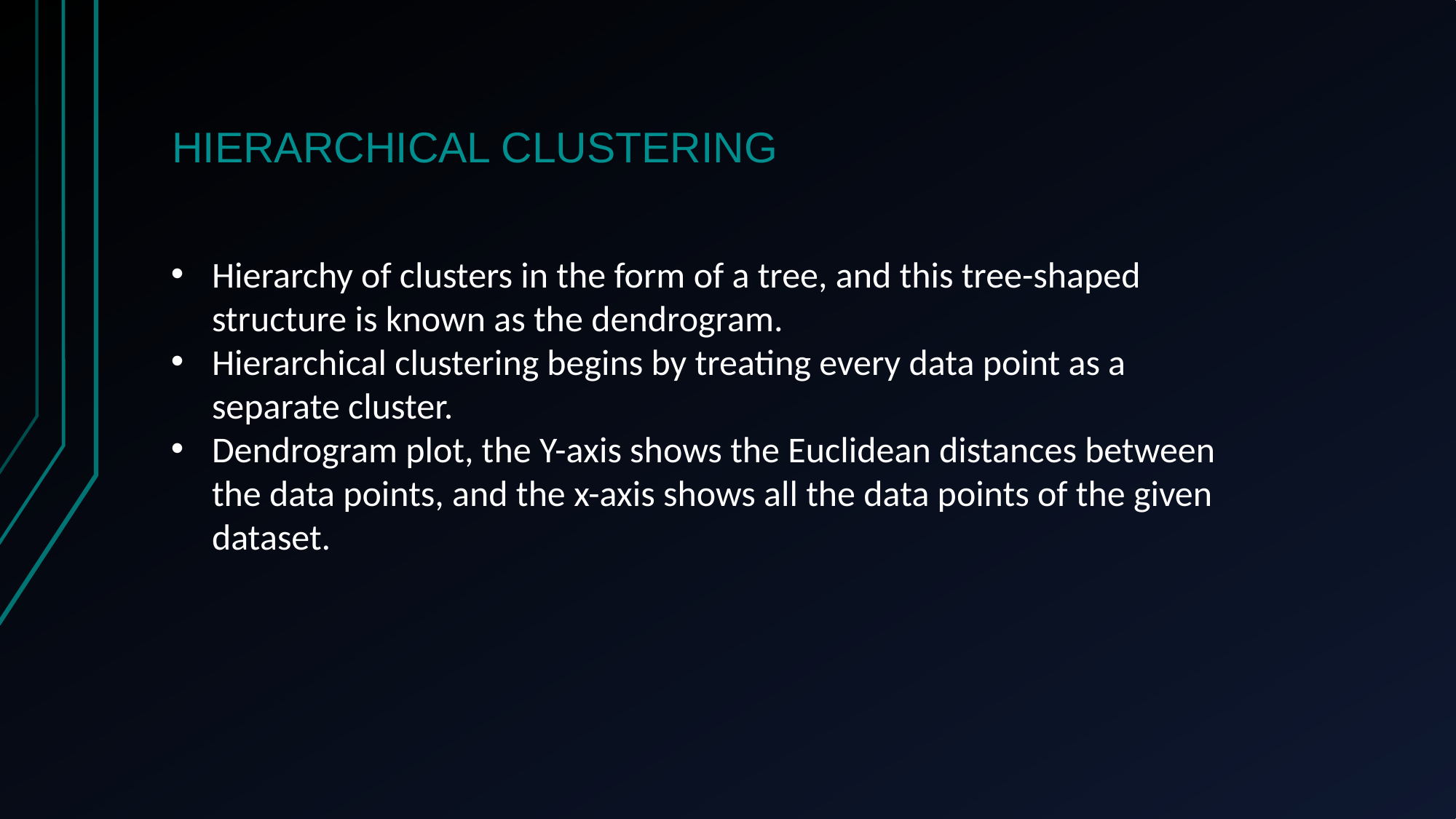

# HIERARCHICAL CLUSTERING
Hierarchy of clusters in the form of a tree, and this tree-shaped structure is known as the dendrogram.
Hierarchical clustering begins by treating every data point as a separate cluster.
Dendrogram plot, the Y-axis shows the Euclidean distances between the data points, and the x-axis shows all the data points of the given dataset.